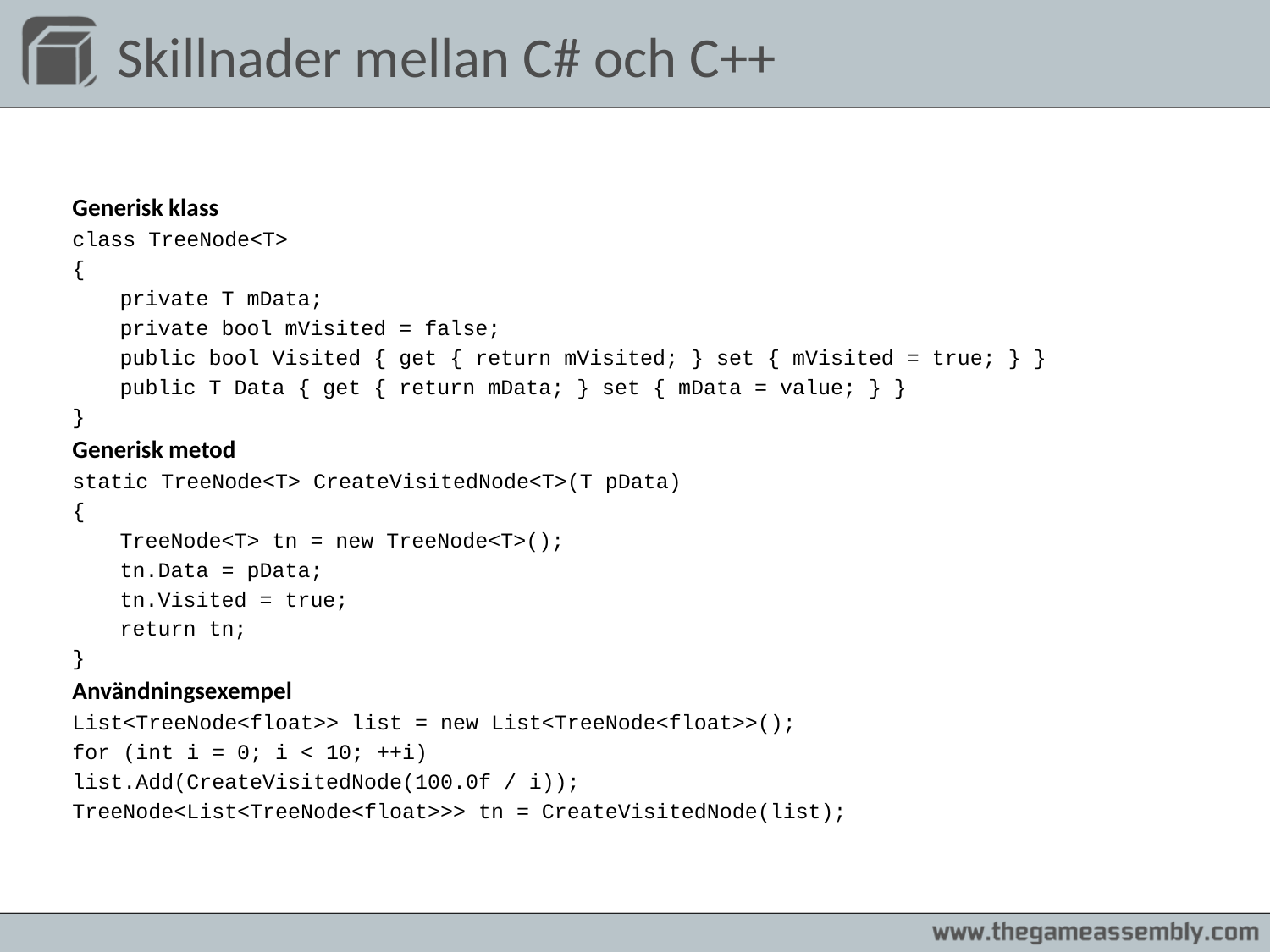

# Skillnader mellan C# och C++
Generisk klass
class TreeNode<T>
{
	private T mData;
	private bool mVisited = false;
	public bool Visited { get { return mVisited; } set { mVisited = true; } }
	public T Data { get { return mData; } set { mData = value; } }
}
Generisk metod
static TreeNode<T> CreateVisitedNode<T>(T pData)
{
	TreeNode<T> tn = new TreeNode<T>();
	tn.Data = pData;
	tn.Visited = true;
	return tn;
}
Användningsexempel
List<TreeNode<float>> list = new List<TreeNode<float>>();
for (int i = 0; i < 10; ++i)
list.Add(CreateVisitedNode(100.0f / i));
TreeNode<List<TreeNode<float>>> tn = CreateVisitedNode(list);